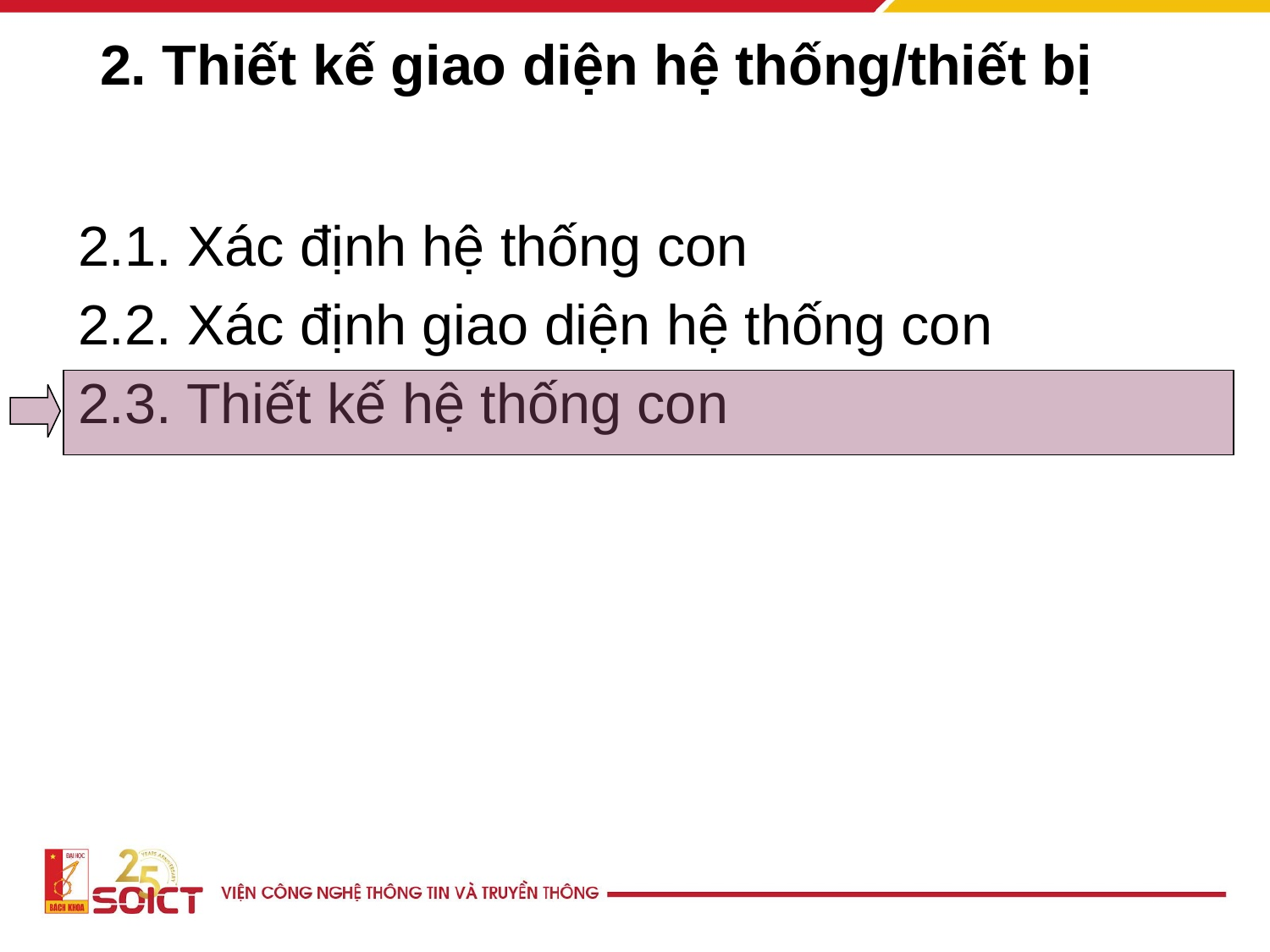

# 2. Thiết kế giao diện hệ thống/thiết bị
2.1. Xác định hệ thống con
2.2. Xác định giao diện hệ thống con
2.3. Thiết kế hệ thống con

42